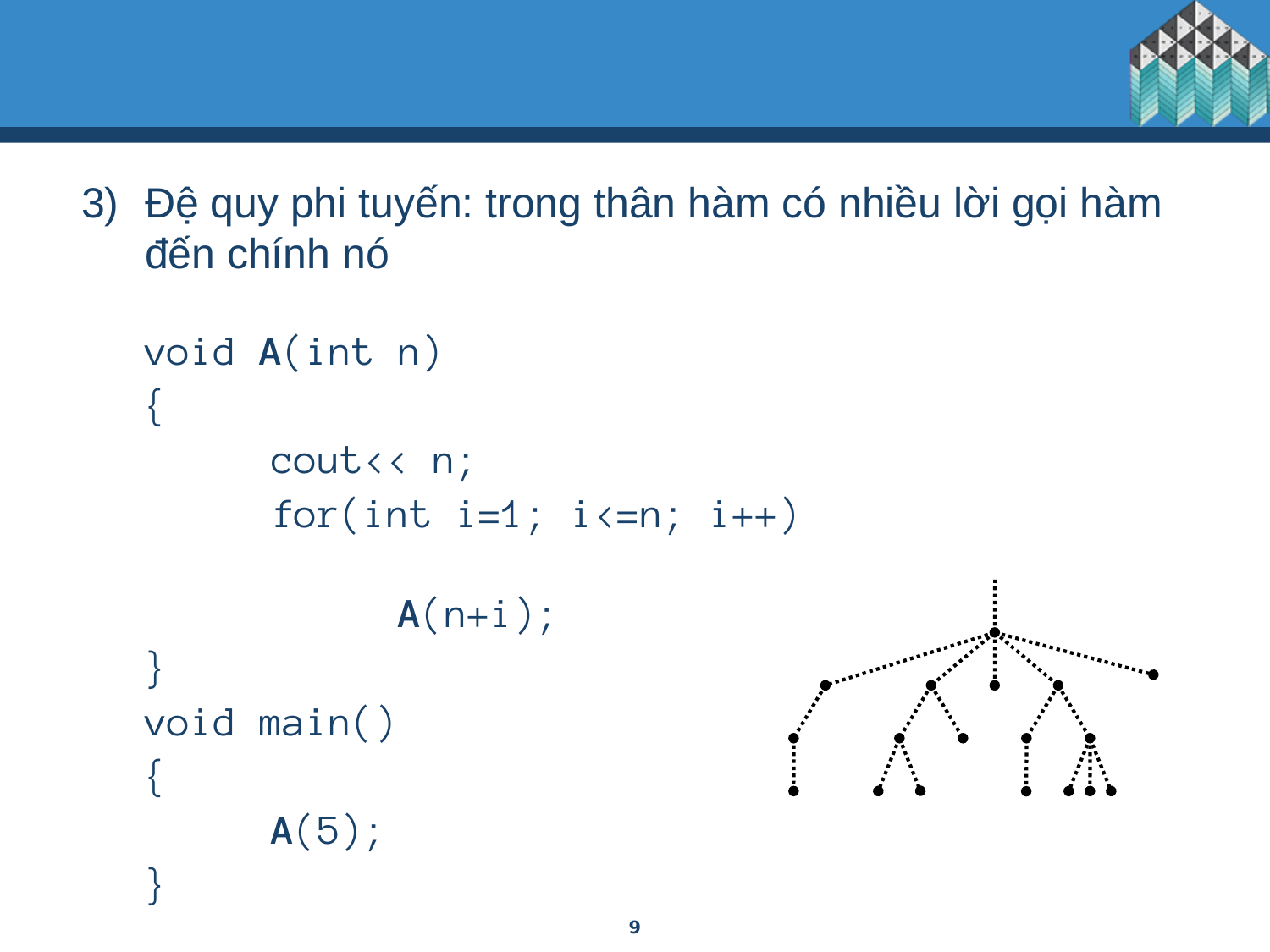

#
Đệ quy phi tuyến: trong thân hàm có nhiều lời gọi hàm đến chính nó
	void A(int n)
	{
		cout<< n;
		for(int i=1; i<=n; i++)
			A(n+i);
	}
	void main()
	{
		A(5);
	}
9